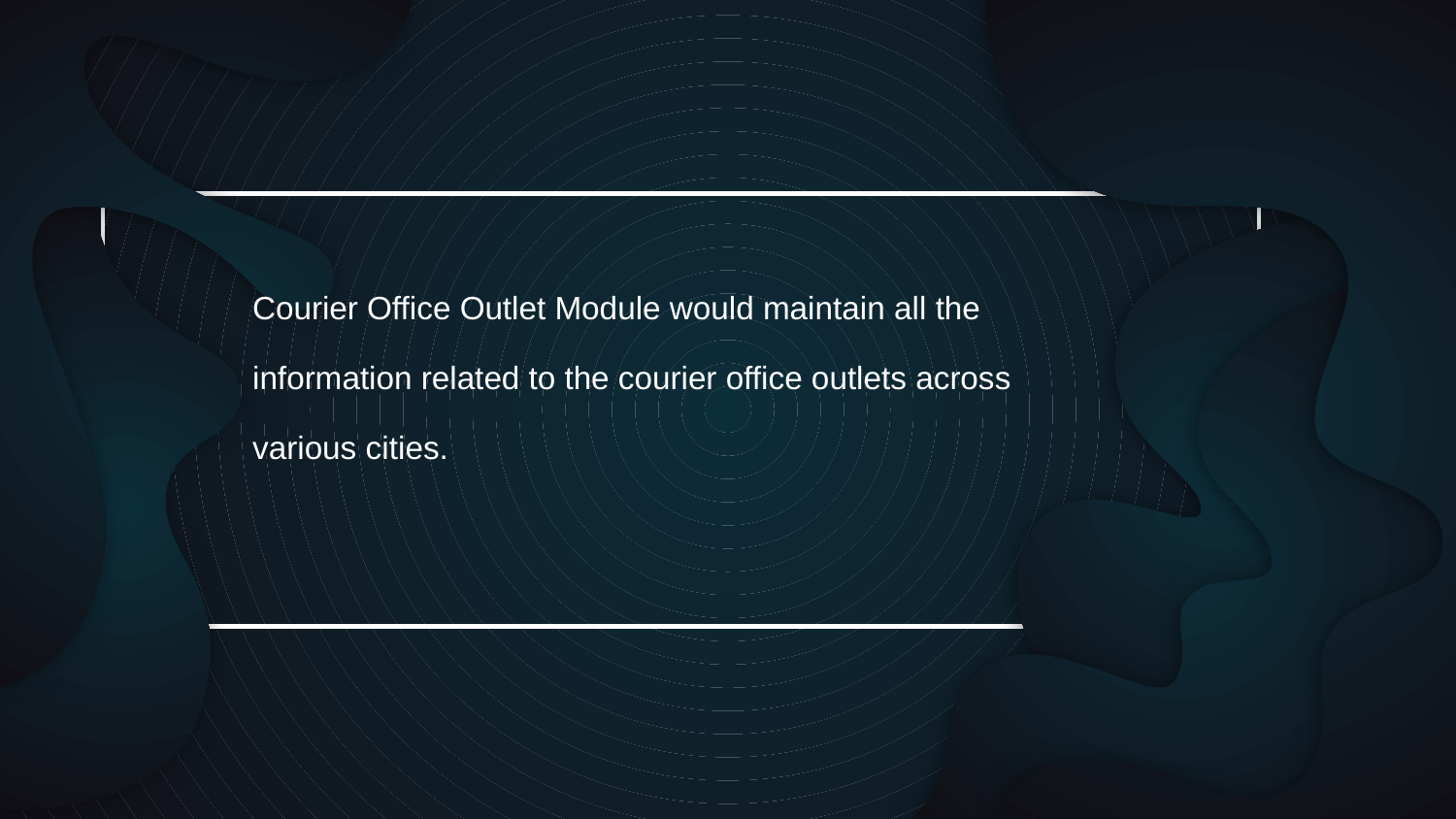

Courier Office Outlet Module would maintain all the information related to the courier office outlets across various cities.